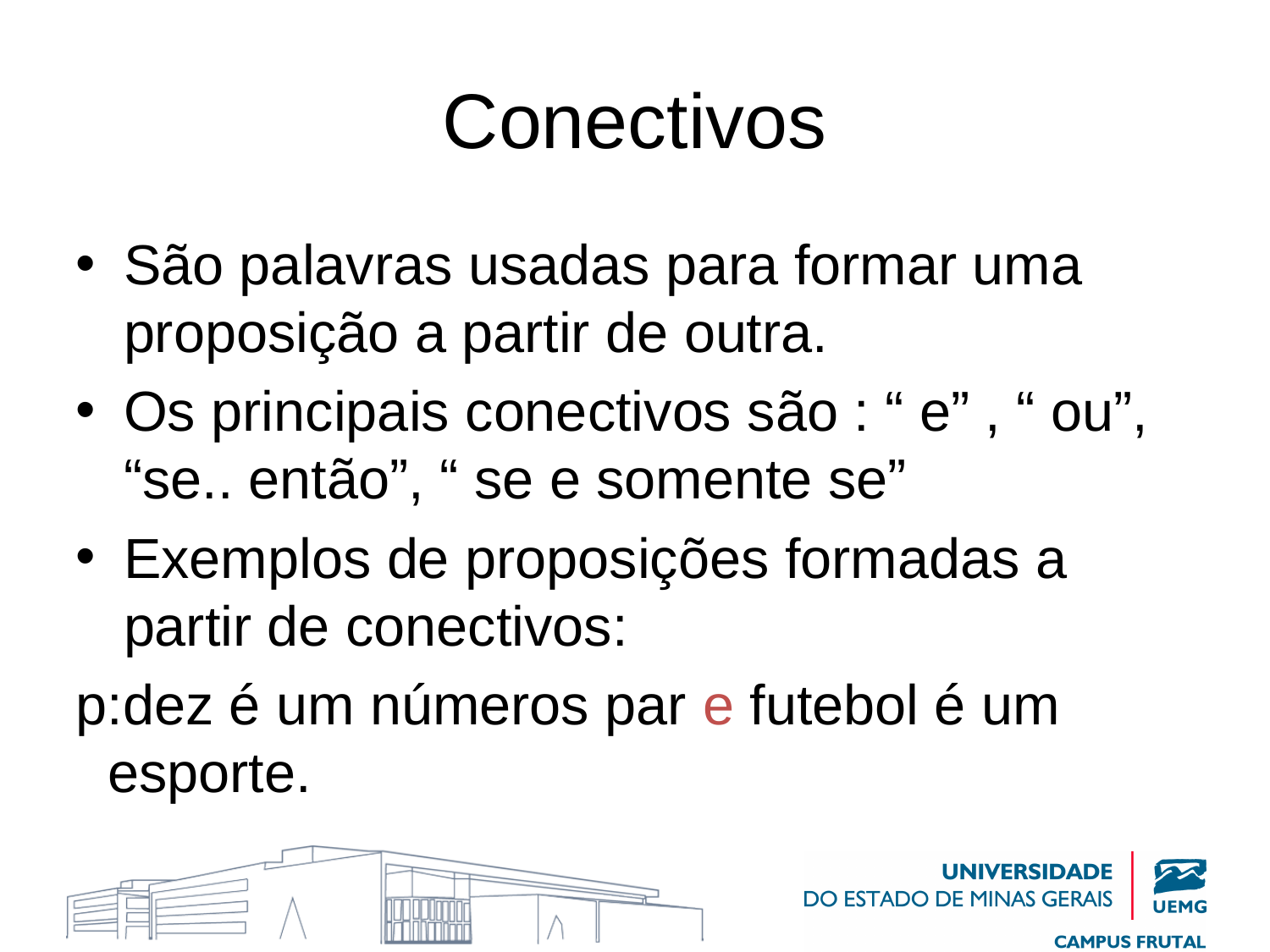

# Conectivos
São palavras usadas para formar uma proposição a partir de outra.
Os principais conectivos são : “ e” , “ ou”, “se.. então”, “ se e somente se”
Exemplos de proposições formadas a partir de conectivos:
p:dez é um números par e futebol é um esporte.